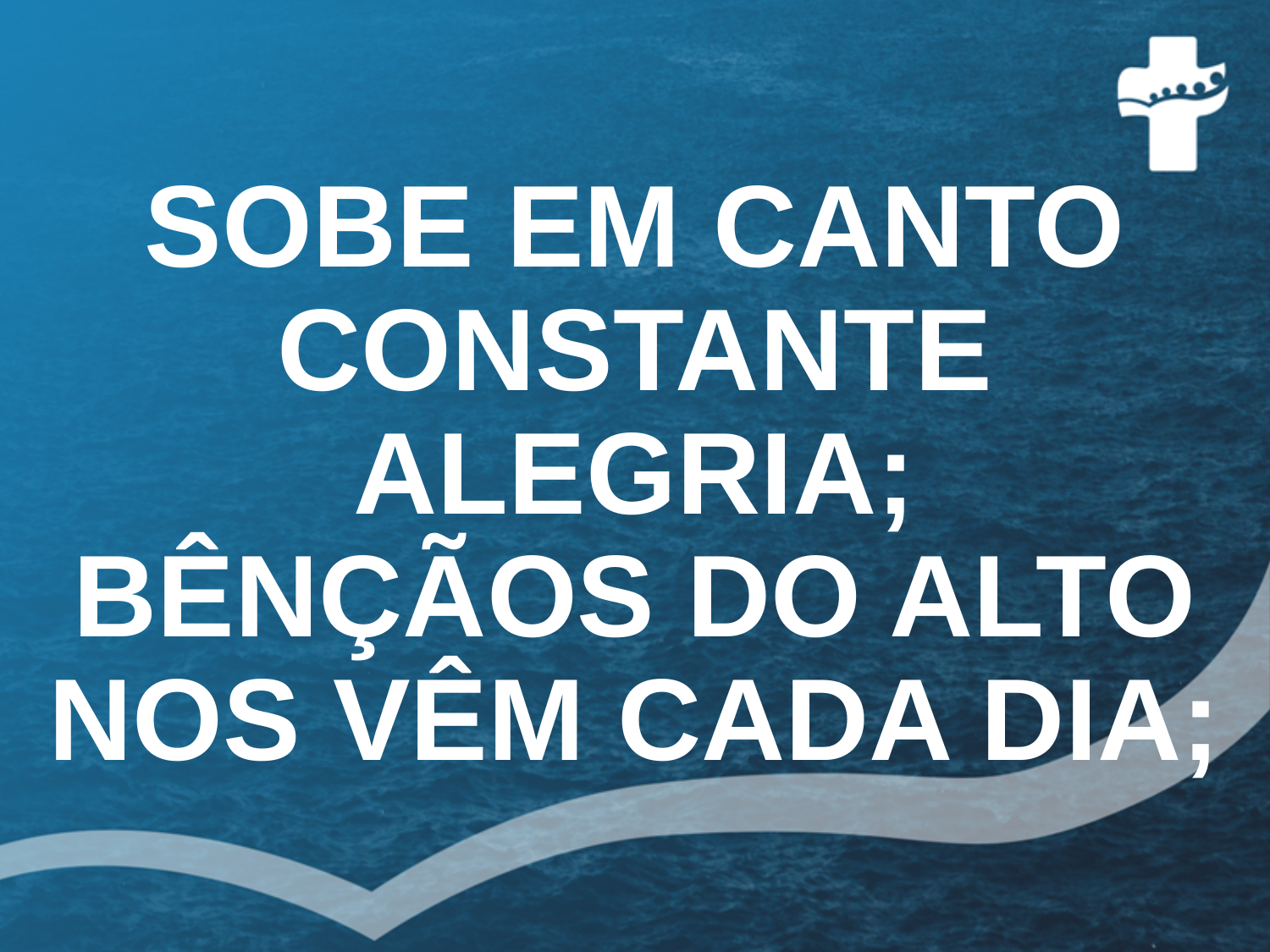

# SOBE EM CANTO CONSTANTE ALEGRIA; BÊNÇÃOS DO ALTO NOS VÊM CADA DIA;